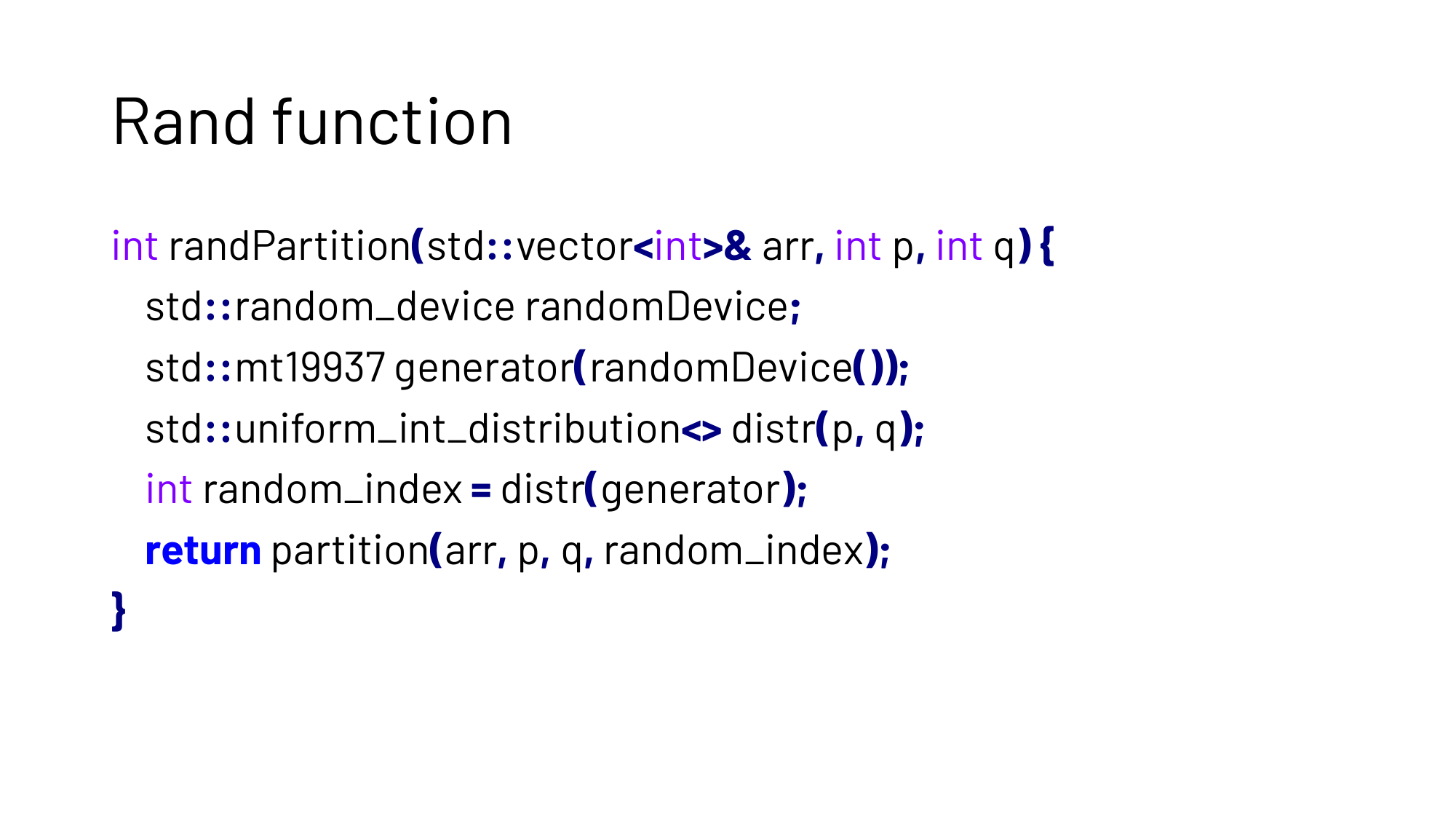

# Rand function
int randPartition(std::vector<int>& arr, int p, int q) {
    std::random_device randomDevice;
    std::mt19937 generator(randomDevice());
    std::uniform_int_distribution<> distr(p, q);
    int random_index = distr(generator);
    return partition(arr, p, q, random_index);
}